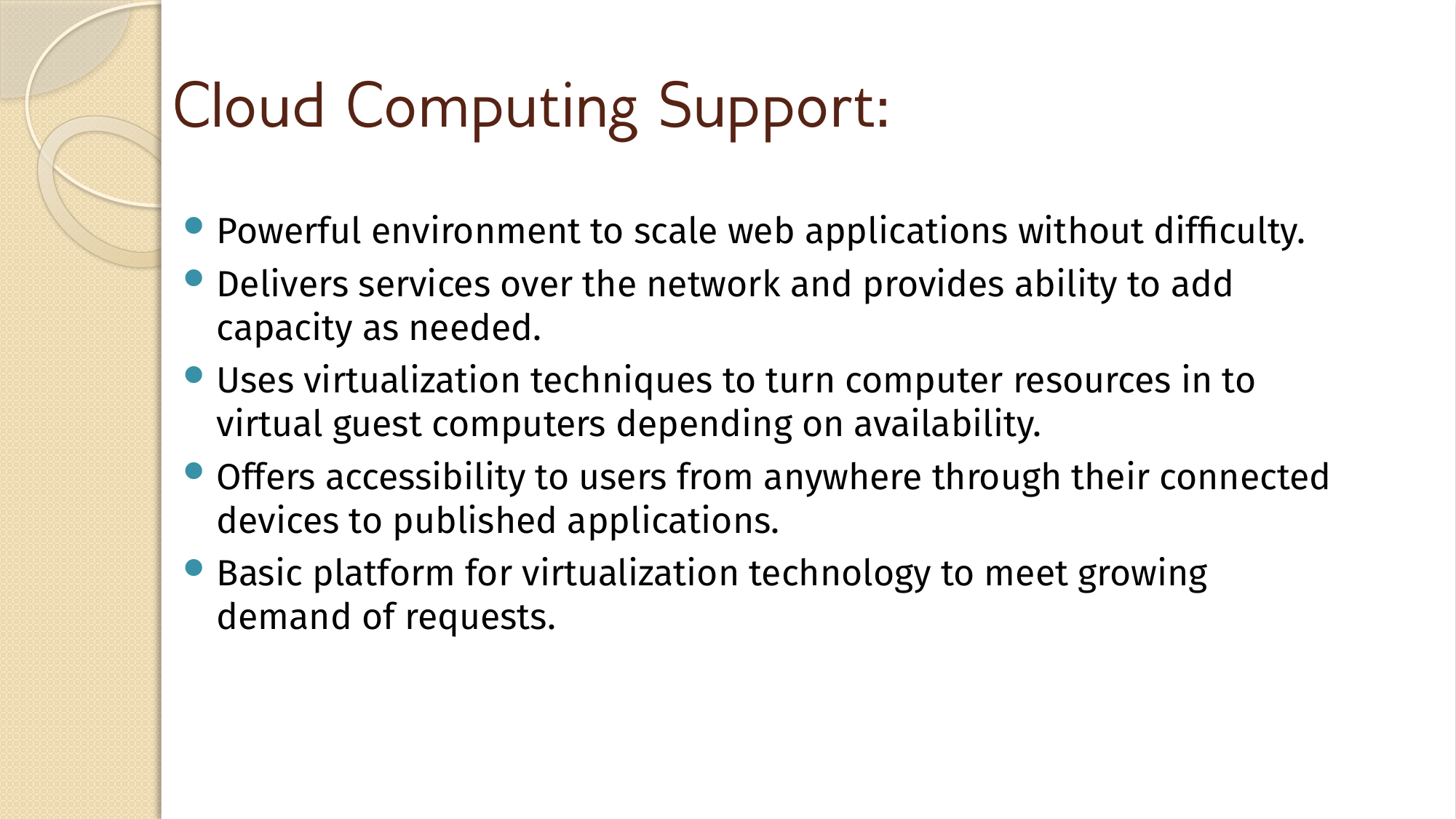

# Cloud Computing Support:
Powerful environment to scale web applications without difficulty.
Delivers services over the network and provides ability to add capacity as needed.
Uses virtualization techniques to turn computer resources in to virtual guest computers depending on availability.
Offers accessibility to users from anywhere through their connected devices to published applications.
Basic platform for virtualization technology to meet growing demand of requests.